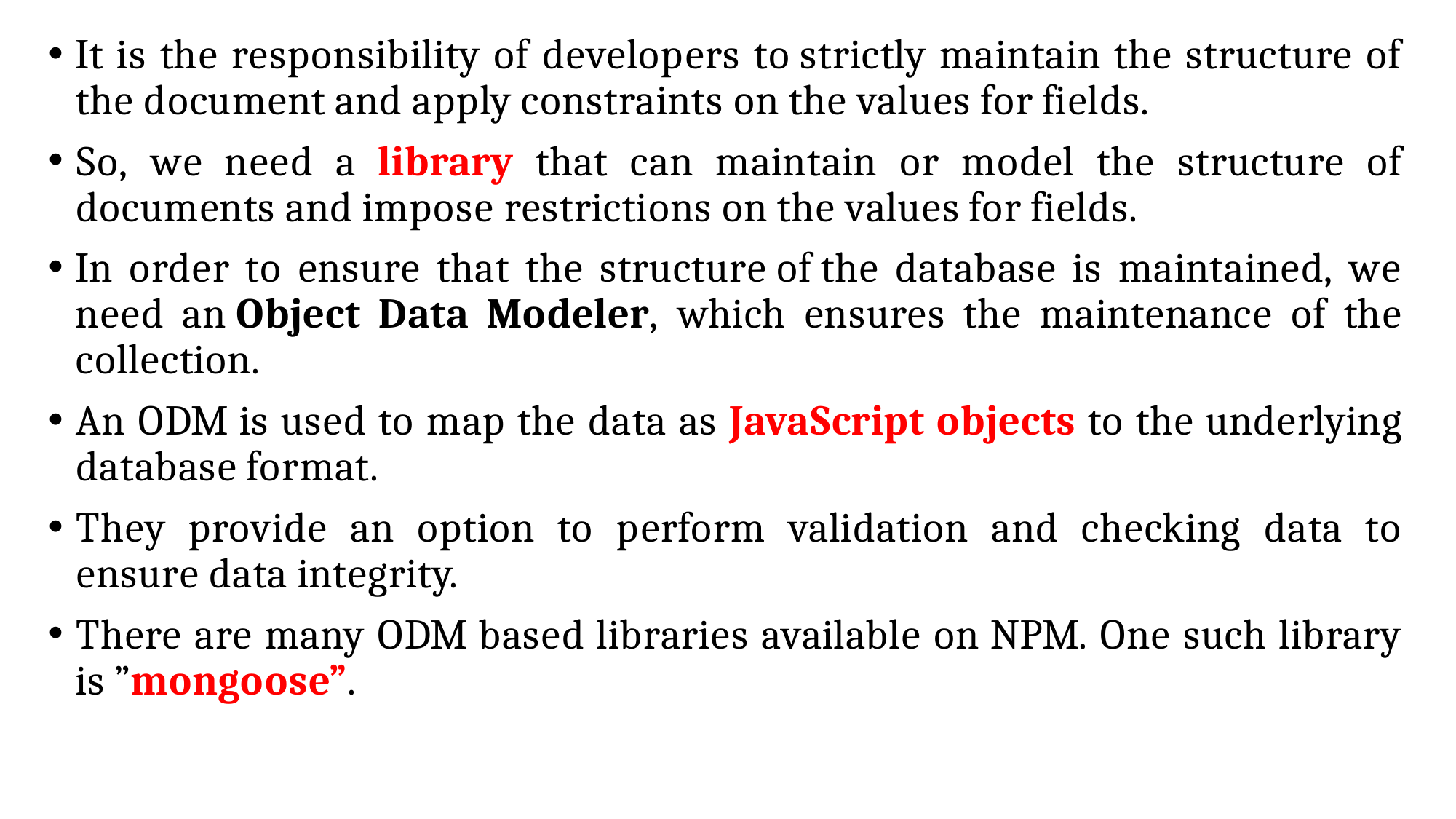

It is the responsibility of developers to strictly maintain the structure of the document and apply constraints on the values for fields.
So, we need a library that can maintain or model the structure of documents and impose restrictions on the values for fields.
In order to ensure that the structure of the database is maintained, we need an Object Data Modeler, which ensures the maintenance of the collection.
An ODM is used to map the data as JavaScript objects to the underlying database format.
They provide an option to perform validation and checking data to ensure data integrity.
There are many ODM based libraries available on NPM. One such library is ”mongoose”.